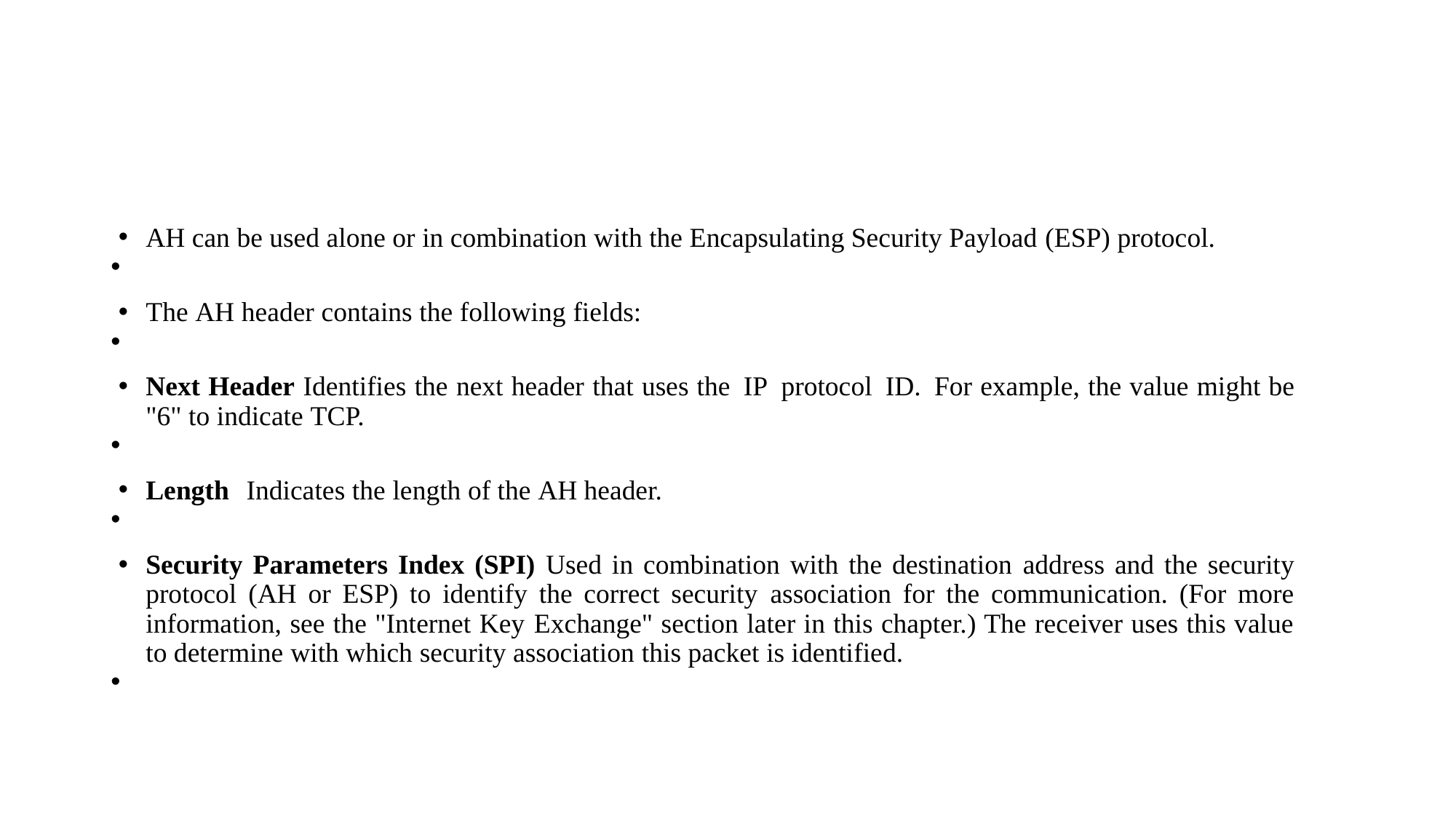

#
AH can be used alone or in combination with the Encapsulating Security Payload (ESP) protocol.

The AH header contains the following fields:

Next Header Identifies the next header that uses the IP protocol ID. For example, the value might be "6" to indicate TCP.

Length Indicates the length of the AH header.

Security Parameters Index (SPI) Used in combination with the destination address and the security protocol (AH or ESP) to identify the correct security association for the communication. (For more information, see the "Internet Key Exchange" section later in this chapter.) The receiver uses this value to determine with which security association this packet is identified.